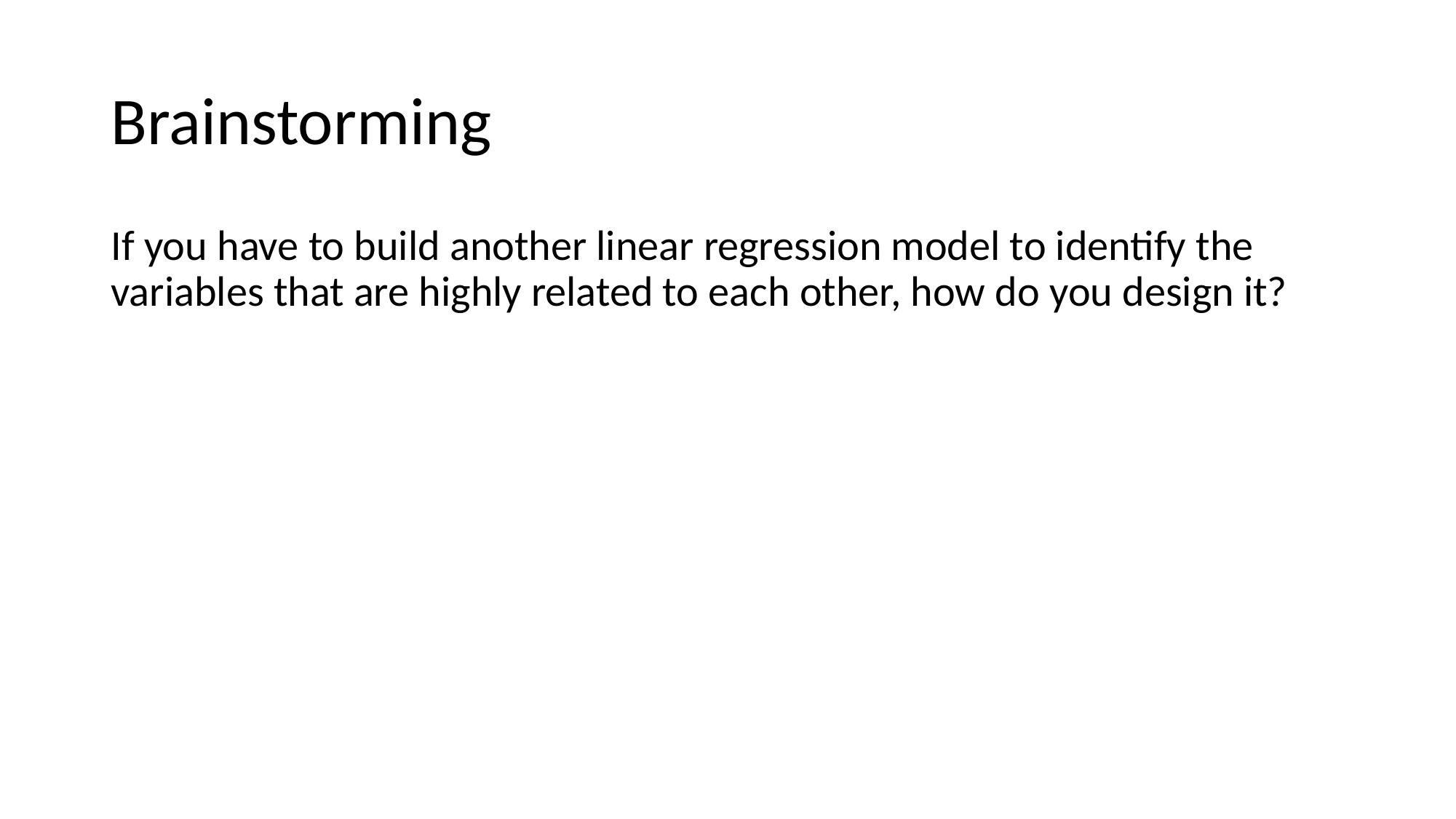

# Brainstorming
If you have to build another linear regression model to identify the variables that are highly related to each other, how do you design it?